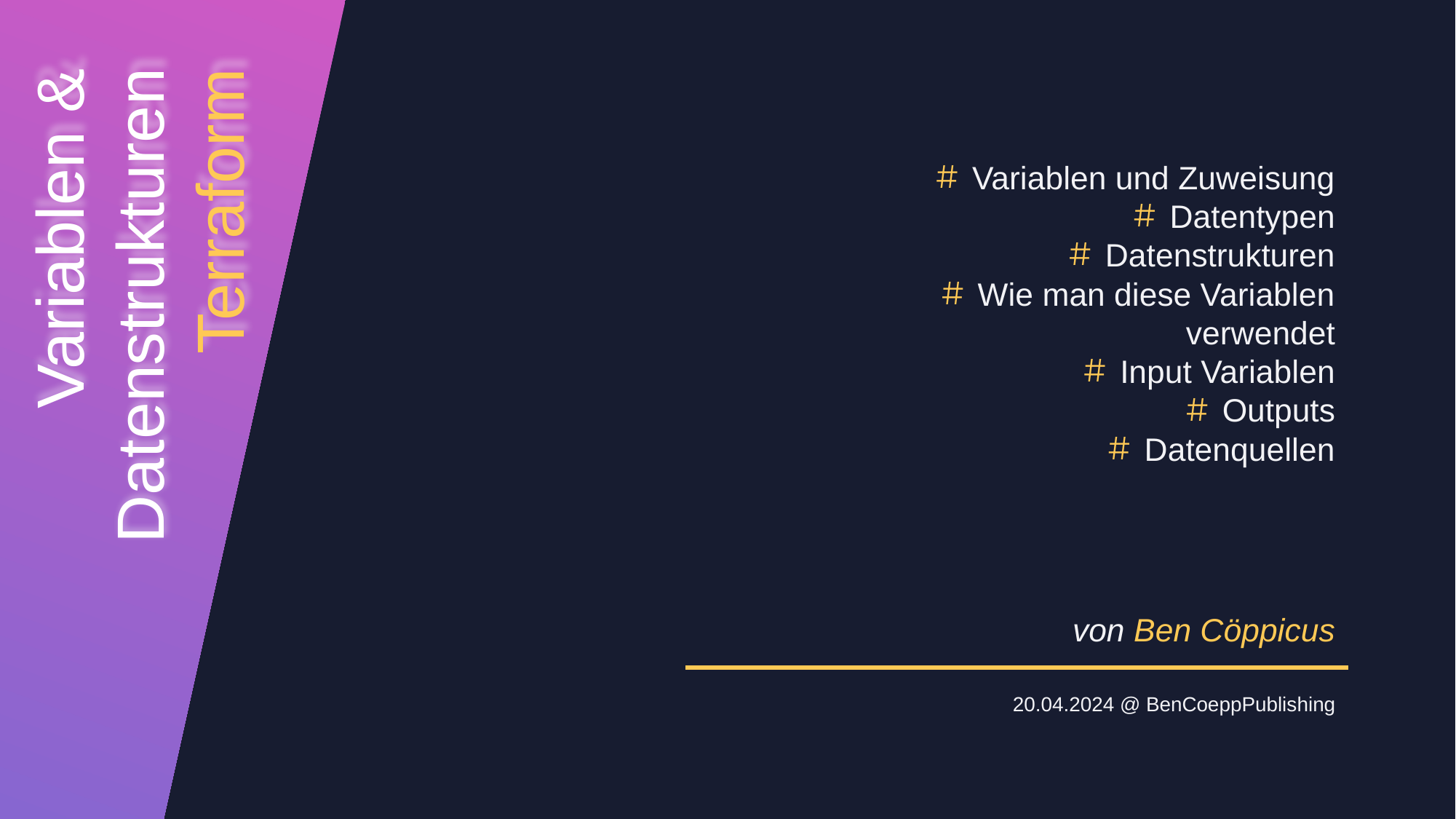

Variablen und Zuweisung
Datentypen
Datenstrukturen
Wie man diese Variablen verwendet
Input Variablen
Outputs
Datenquellen
Variablen & Datenstrukturen Terraform
von Ben Cöppicus
20.04.2024 @ BenCoeppPublishing